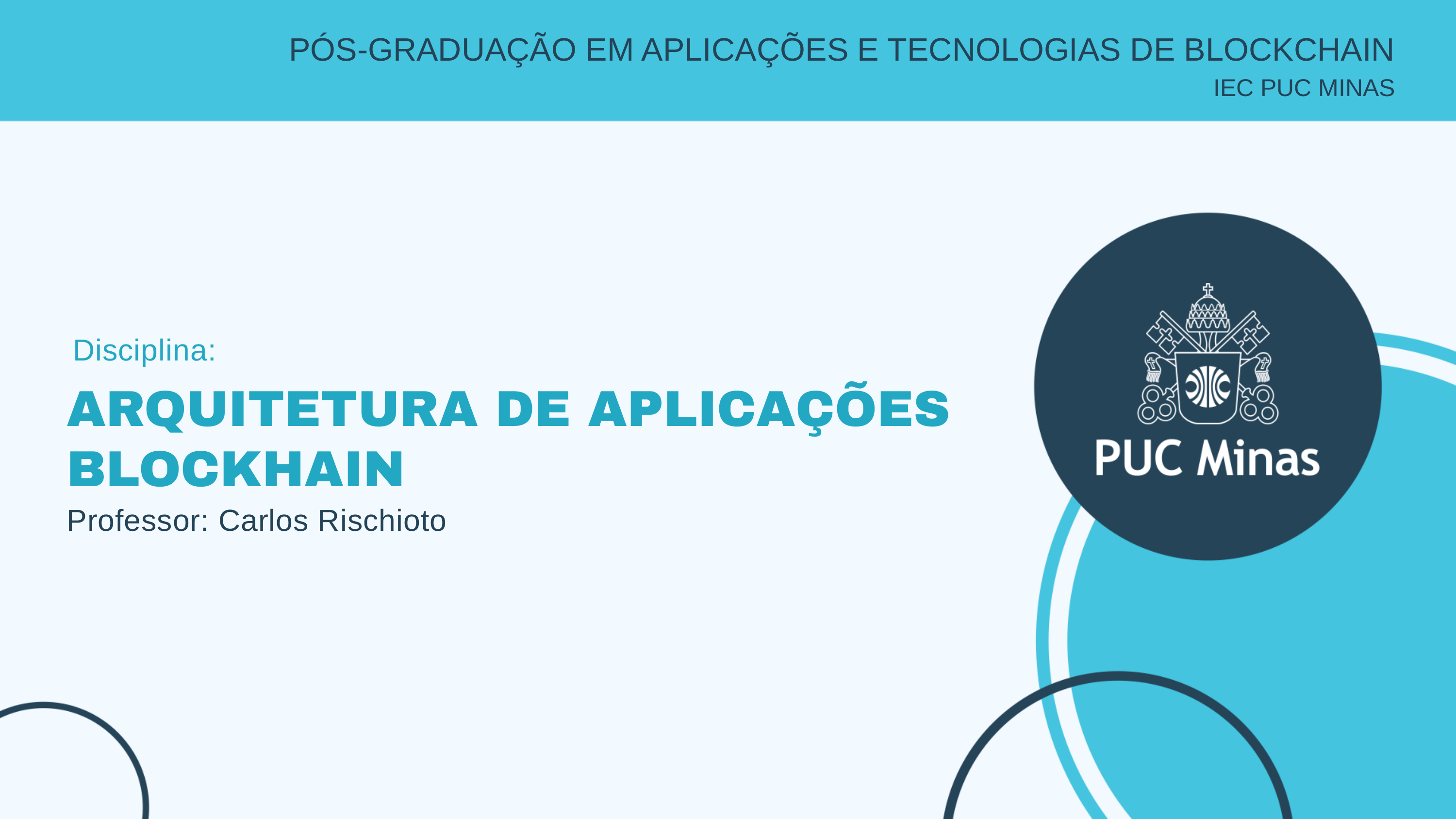

PÓS-GRADUAÇÃO EM APLICAÇÕES E TECNOLOGIAS DE BLOCKCHAIN
IEC PUC MINAS
Disciplina:
ARQUITETURA DE APLICAÇÕES
BLOCKHAIN
Professor: Carlos Rischioto